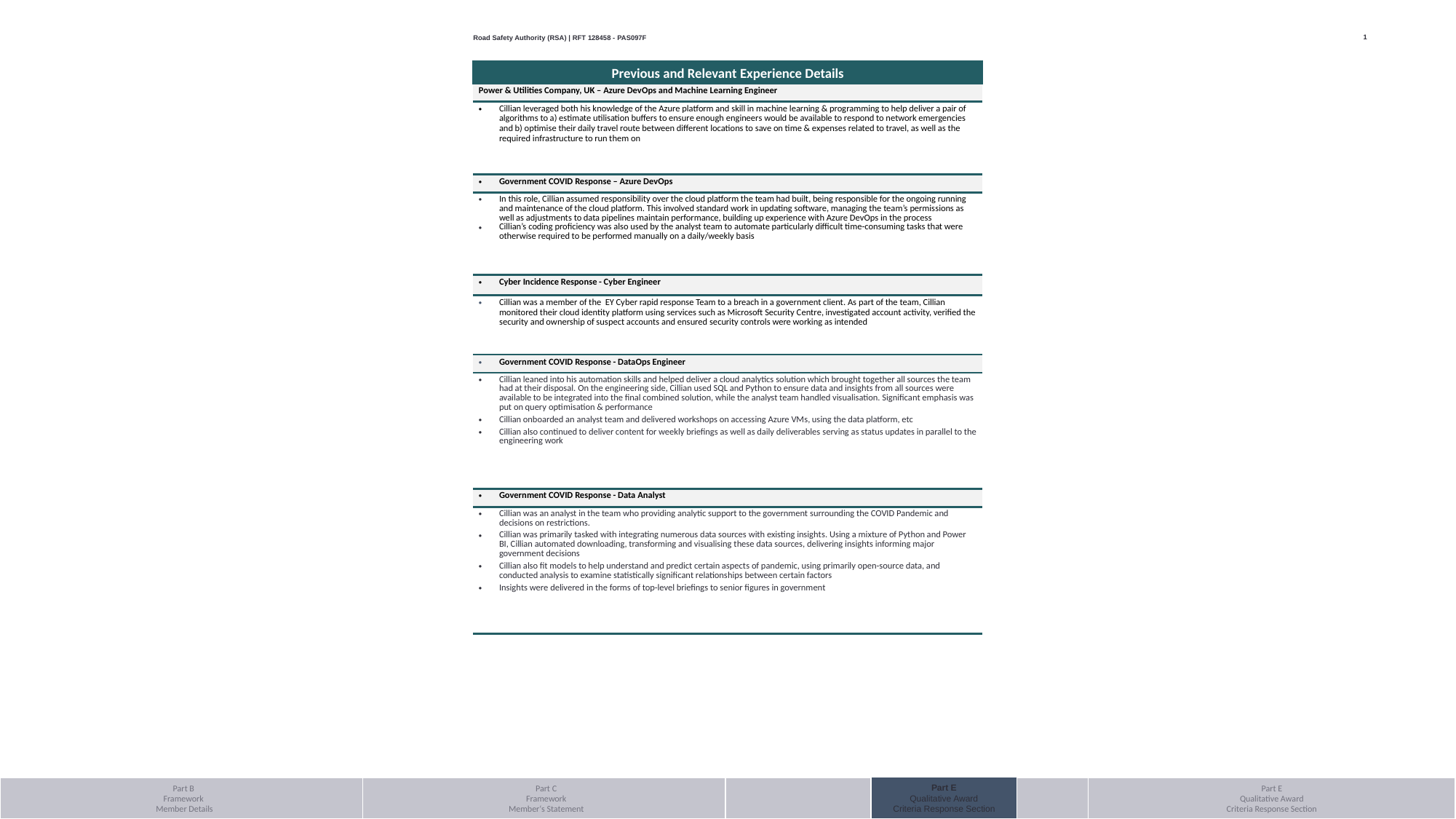

1
Road Safety Authority (RSA) | RFT 128458 - PAS097F
| Previous and Relevant Experience Details |
| --- |
| Power & Utilities Company, UK – Azure DevOps and Machine Learning Engineer |
| Cillian leveraged both his knowledge of the Azure platform and skill in machine learning & programming to help deliver a pair of algorithms to a) estimate utilisation buffers to ensure enough engineers would be available to respond to network emergencies and b) optimise their daily travel route between different locations to save on time & expenses related to travel, as well as the required infrastructure to run them on |
| Government COVID Response – Azure DevOps |
| In this role, Cillian assumed responsibility over the cloud platform the team had built, being responsible for the ongoing running and maintenance of the cloud platform. This involved standard work in updating software, managing the team’s permissions as well as adjustments to data pipelines maintain performance, building up experience with Azure DevOps in the process Cillian’s coding proficiency was also used by the analyst team to automate particularly difficult time-consuming tasks that were otherwise required to be performed manually on a daily/weekly basis |
| Cyber Incidence Response - Cyber Engineer |
| Cillian was a member of the EY Cyber rapid response Team to a breach in a government client. As part of the team, Cillian monitored their cloud identity platform using services such as Microsoft Security Centre, investigated account activity, verified the security and ownership of suspect accounts and ensured security controls were working as intended |
| Government COVID Response - DataOps Engineer |
| Cillian leaned into his automation skills and helped deliver a cloud analytics solution which brought together all sources the team had at their disposal. On the engineering side, Cillian used SQL and Python to ensure data and insights from all sources were available to be integrated into the final combined solution, while the analyst team handled visualisation. Significant emphasis was put on query optimisation & performance Cillian onboarded an analyst team and delivered workshops on accessing Azure VMs, using the data platform, etc Cillian also continued to deliver content for weekly briefings as well as daily deliverables serving as status updates in parallel to the engineering work |
| Government COVID Response - Data Analyst |
| Cillian was an analyst in the team who providing analytic support to the government surrounding the COVID Pandemic and decisions on restrictions. Cillian was primarily tasked with integrating numerous data sources with existing insights. Using a mixture of Python and Power BI, Cillian automated downloading, transforming and visualising these data sources, delivering insights informing major government decisions Cillian also fit models to help understand and predict certain aspects of pandemic, using primarily open-source data, and conducted analysis to examine statistically significant relationships between certain factors Insights were delivered in the forms of top-level briefings to senior figures in government |
32
Part E
Qualitative Award
Criteria Response Section